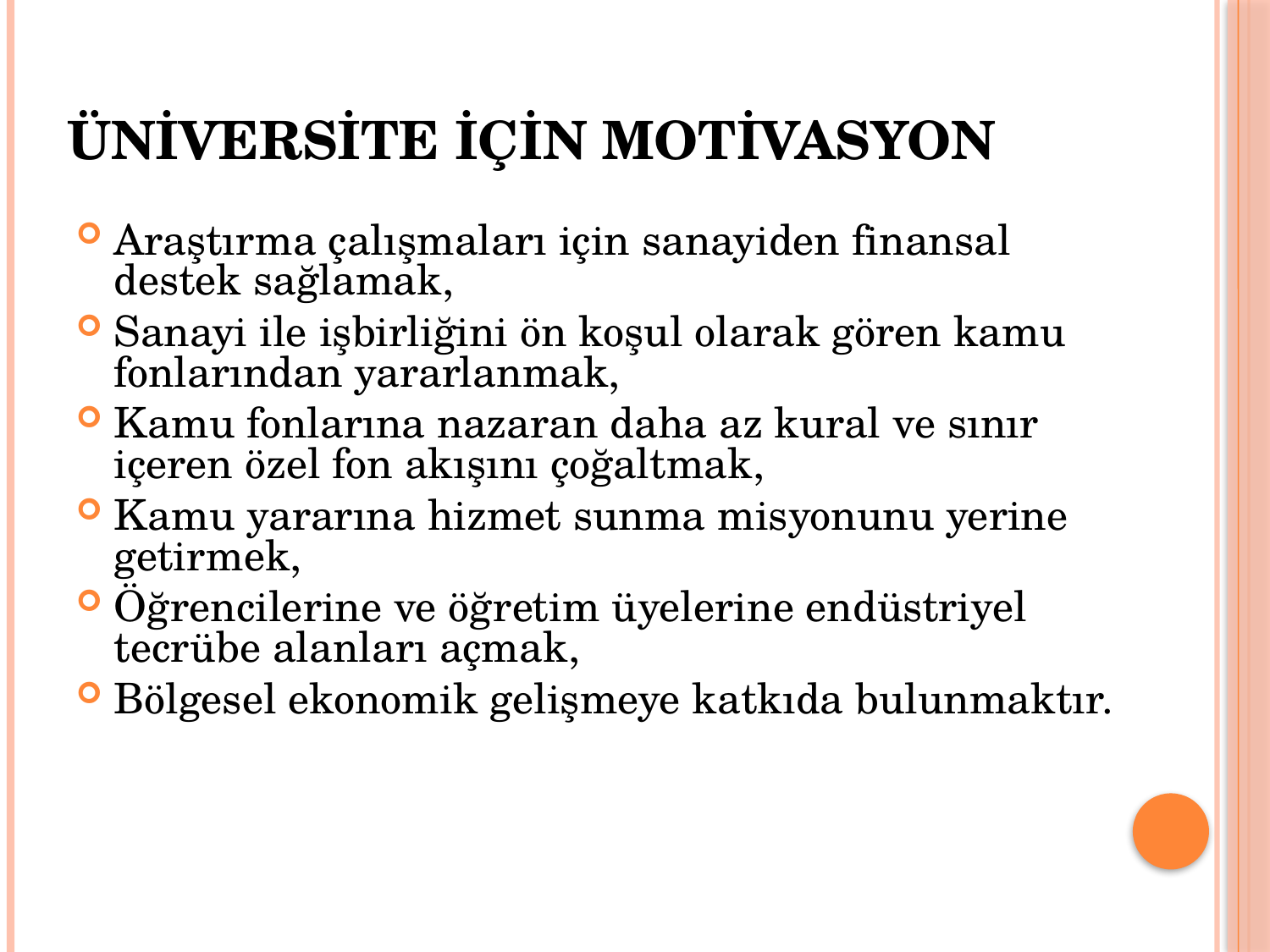

# ÜNİVERSİTE İÇİN MOTİVASYON
Araştırma çalışmaları için sanayiden finansal destek sağlamak,
Sanayi ile işbirliğini ön koşul olarak gören kamu fonlarından yararlanmak,
Kamu fonlarına nazaran daha az kural ve sınır içeren özel fon akışını çoğaltmak,
Kamu yararına hizmet sunma misyonunu yerine getirmek,
Öğrencilerine ve öğretim üyelerine endüstriyel tecrübe alanları açmak,
Bölgesel ekonomik gelişmeye katkıda bulunmaktır.